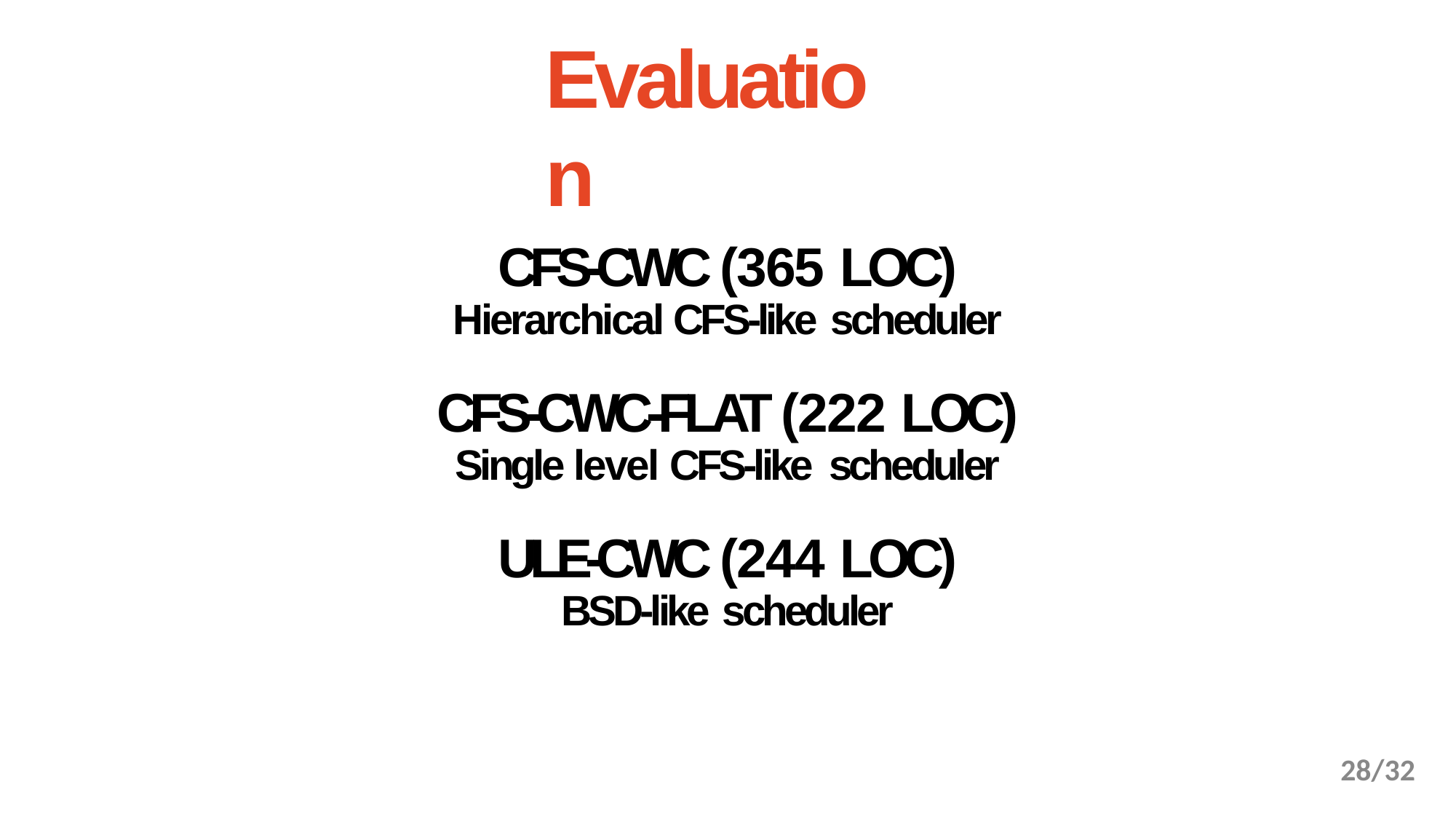

# Evaluation
CFS-CWC (365 LOC)
Hierarchical CFS-like scheduler
CFS-CWC-FLAT (222 LOC)
Single level CFS-like scheduler
ULE-CWC (244 LOC)
BSD-like scheduler
28/32